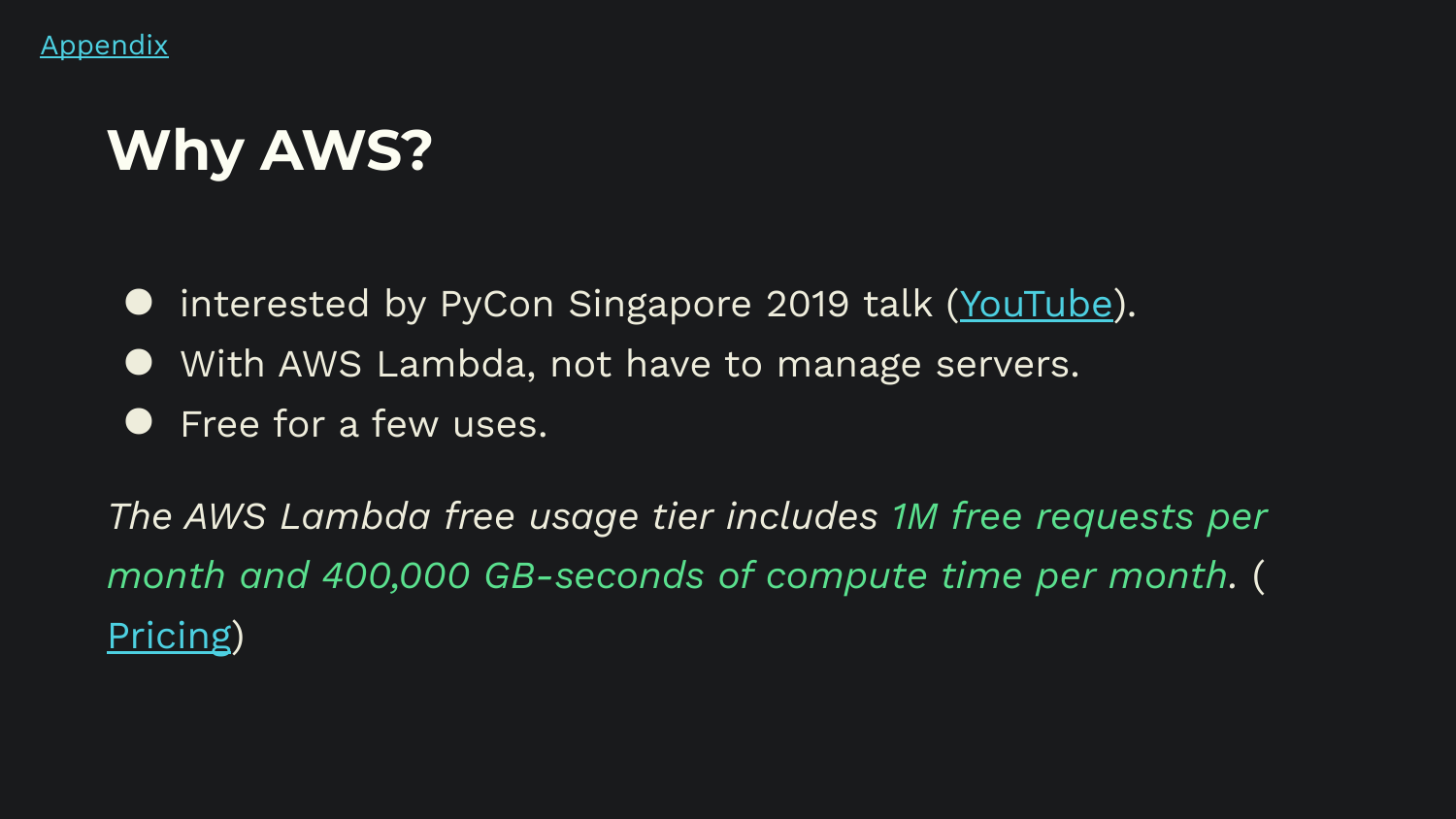

Appendix
# Why AWS?
interested by PyCon Singapore 2019 talk (YouTube).
With AWS Lambda, not have to manage servers.
Free for a few uses.
The AWS Lambda free usage tier includes 1M free requests per month and 400,000 GB-seconds of compute time per month. (Pricing)